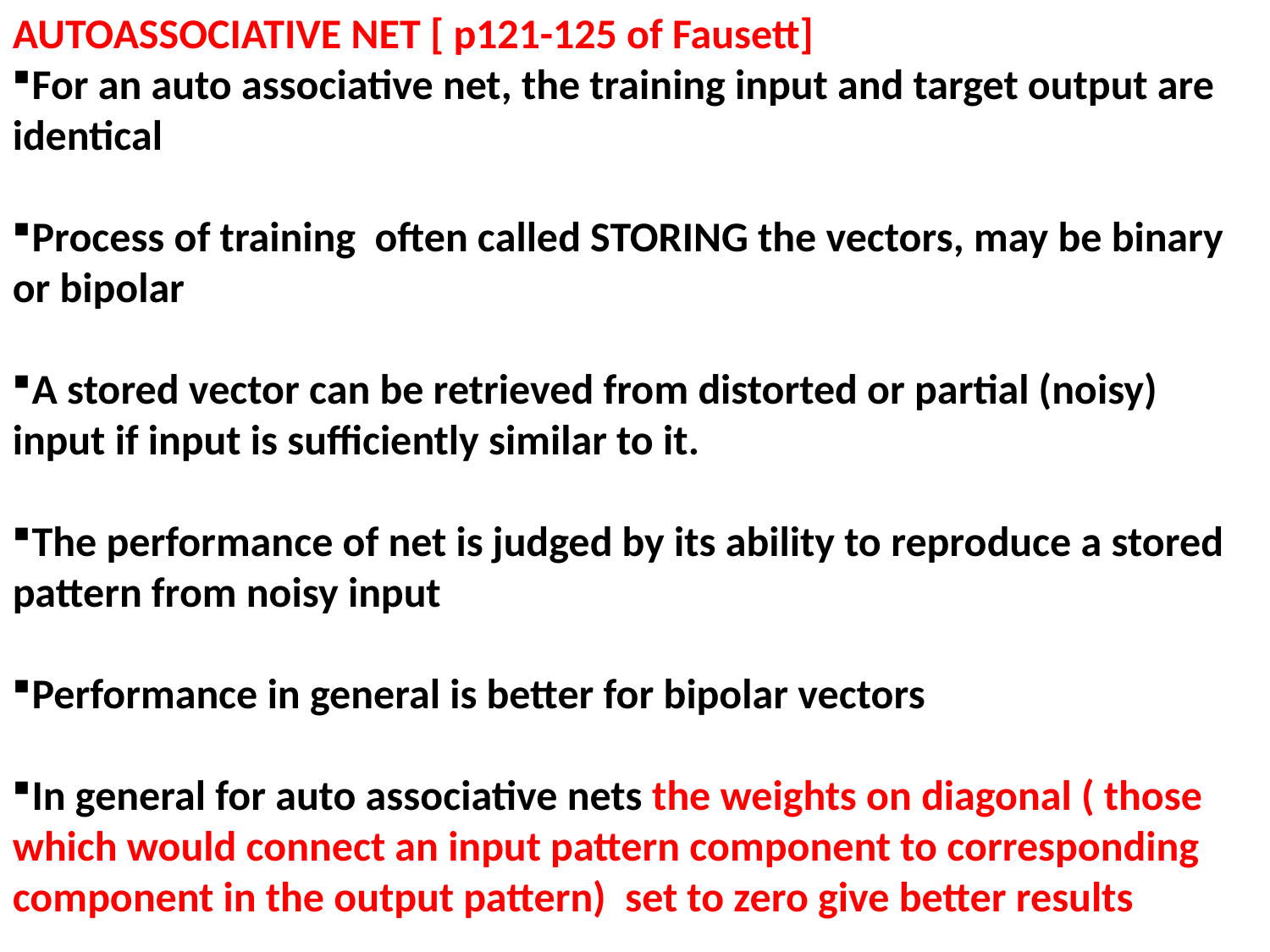

AUTOASSOCIATIVE NET [ p121-125 of Fausett]
For an auto associative net, the training input and target output are identical

Process of training  often called STORING the vectors, may be binary or bipolar

A stored vector can be retrieved from distorted or partial (noisy) input if input is sufficiently similar to it.

The performance of net is judged by its ability to reproduce a stored pattern from noisy input

Performance in general is better for bipolar vectors

In general for auto associative nets the weights on diagonal ( those which would connect an input pattern component to corresponding component in the output pattern)  set to zero give better results